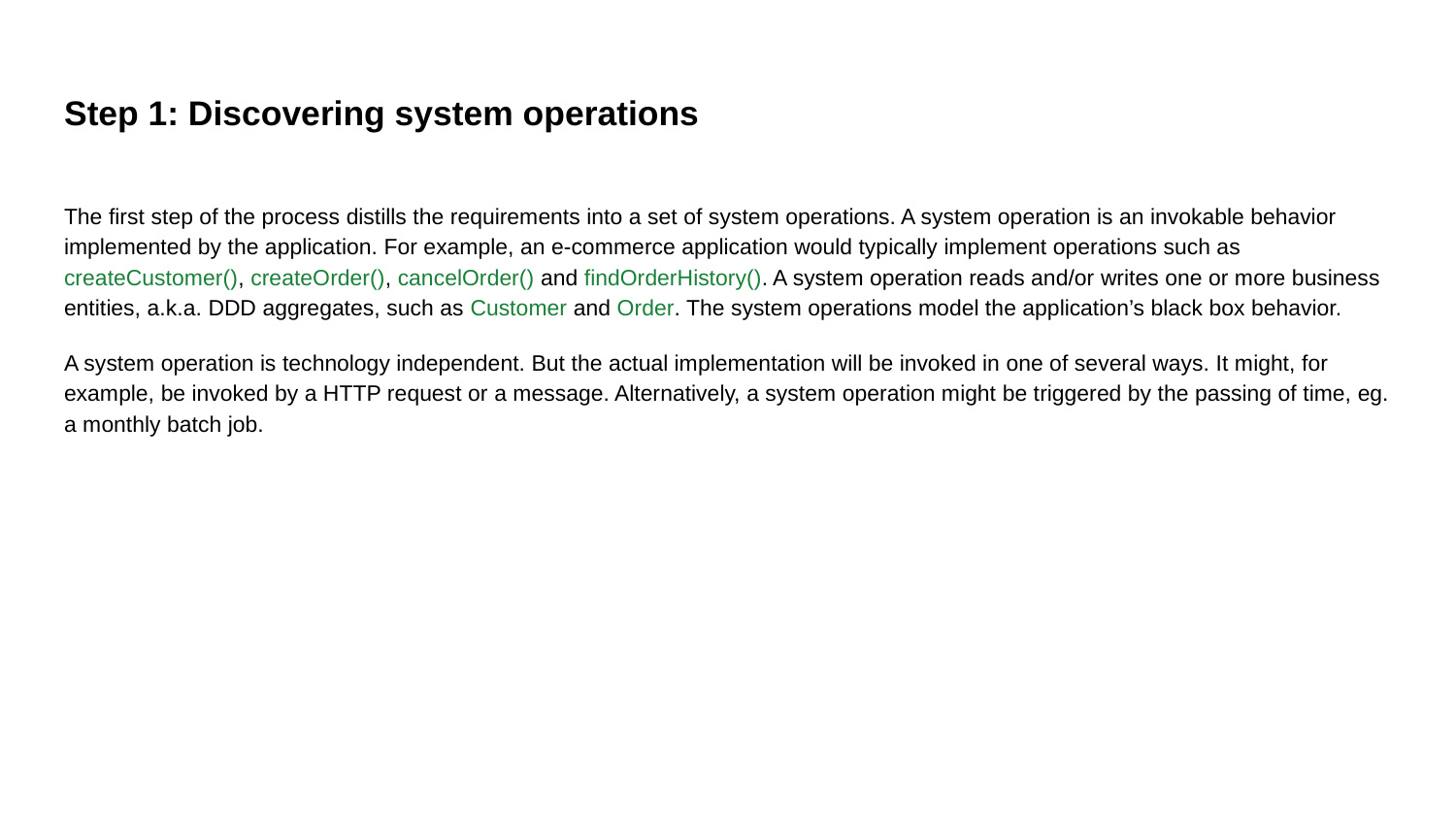

# Step 1: Discovering system operations

The first step of the process distills the requirements into a set of system operations. A system operation is an invokable behavior implemented by the application. For example, an e-commerce application would typically implement operations such as createCustomer(), createOrder(), cancelOrder() and findOrderHistory(). A system operation reads and/or writes one or more business entities, a.k.a. DDD aggregates, such as Customer and Order. The system operations model the application’s black box behavior.
A system operation is technology independent. But the actual implementation will be invoked in one of several ways. It might, for example, be invoked by a HTTP request or a message. Alternatively, a system operation might be triggered by the passing of time, eg. a monthly batch job.